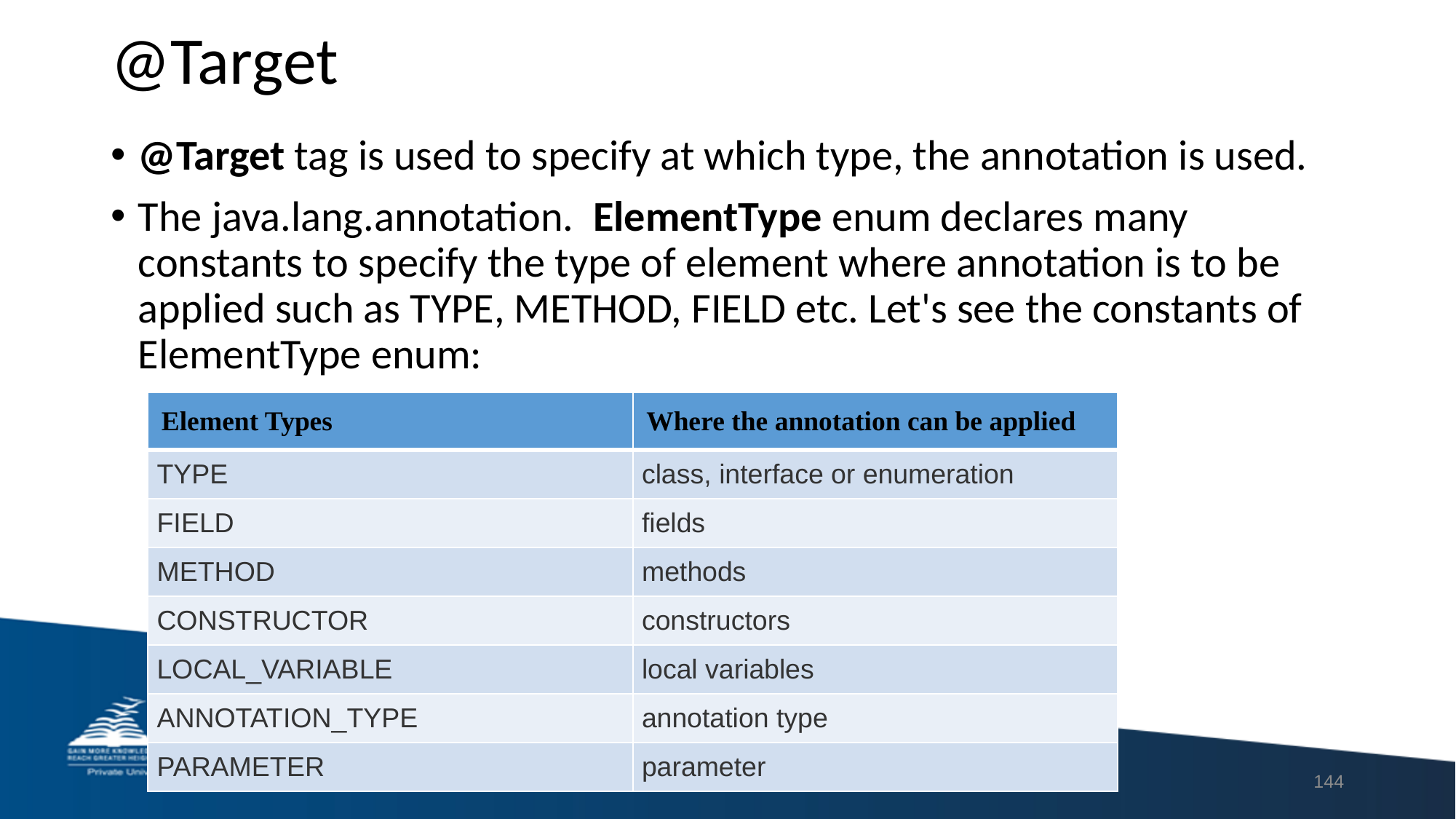

# @Target
@Target tag is used to specify at which type, the annotation is used.
The java.lang.annotation.  ElementType enum declares many constants to specify the type of element where annotation is to be applied such as TYPE, METHOD, FIELD etc. Let's see the constants of ElementType enum:

| Element Types | Where the annotation can be applied |
| --- | --- |
| TYPE | class, interface or enumeration |
| FIELD | fields |
| METHOD | methods |
| CONSTRUCTOR | constructors |
| LOCAL\_VARIABLE | local variables |
| ANNOTATION\_TYPE | annotation type |
| PARAMETER | parameter |
144